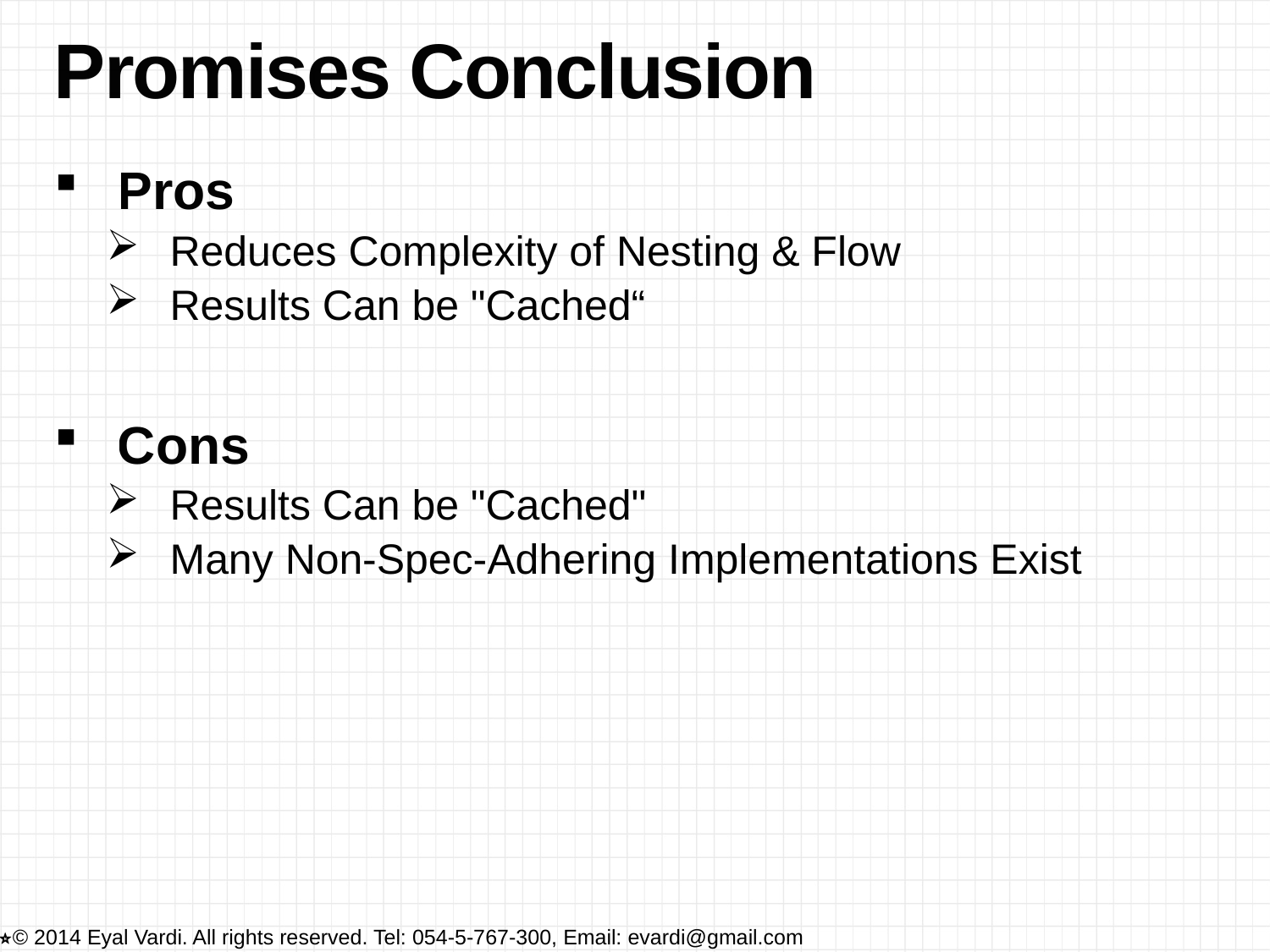

# Promises Conclusion
Pros
Reduces Complexity of Nesting & Flow
Results Can be "Cached“

Cons
Results Can be "Cached"
Many Non-Spec-Adhering Implementations Exist